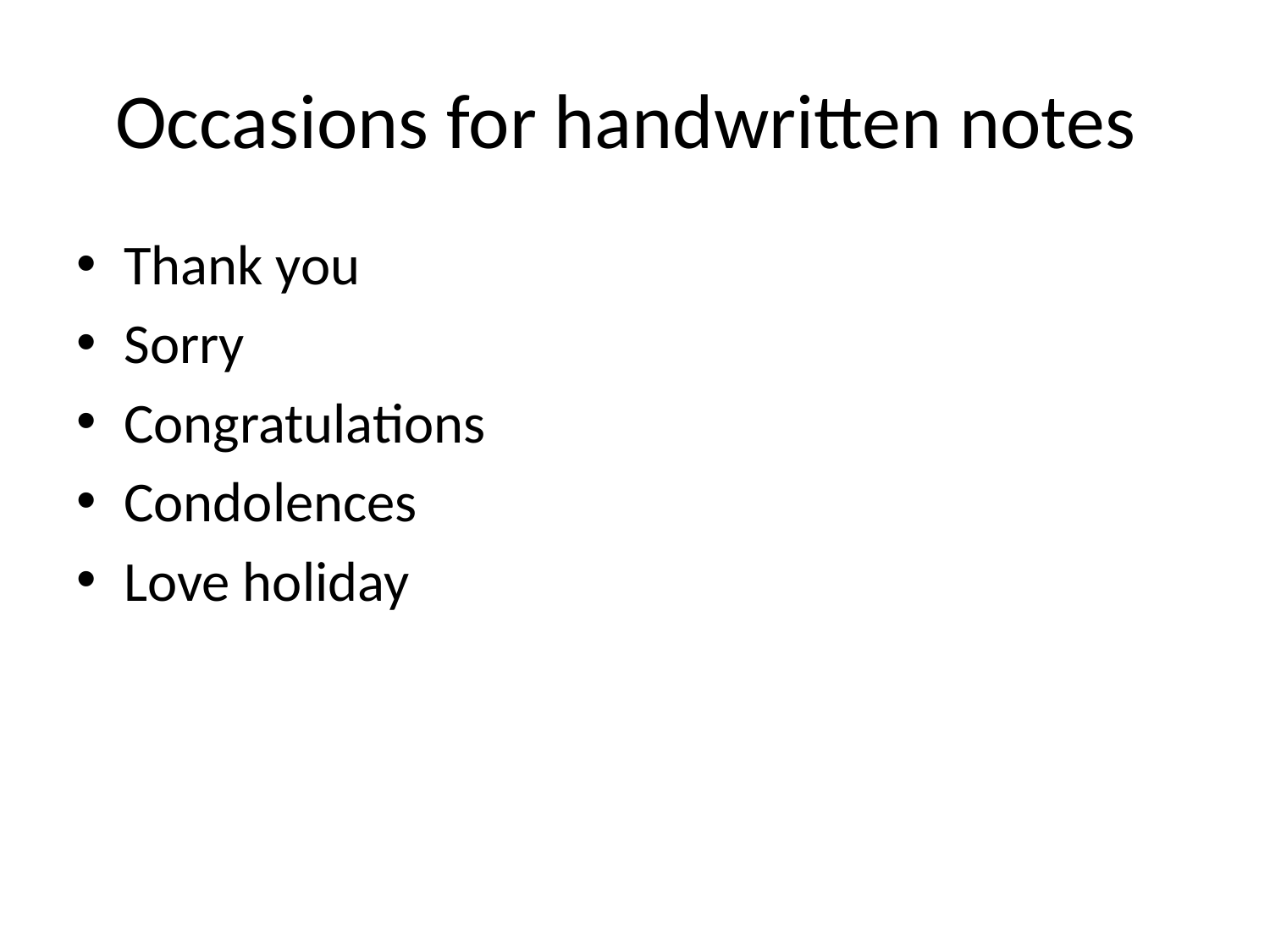

# Occasions for handwritten notes
Thank you
Sorry
Congratulations
Condolences
Love holiday